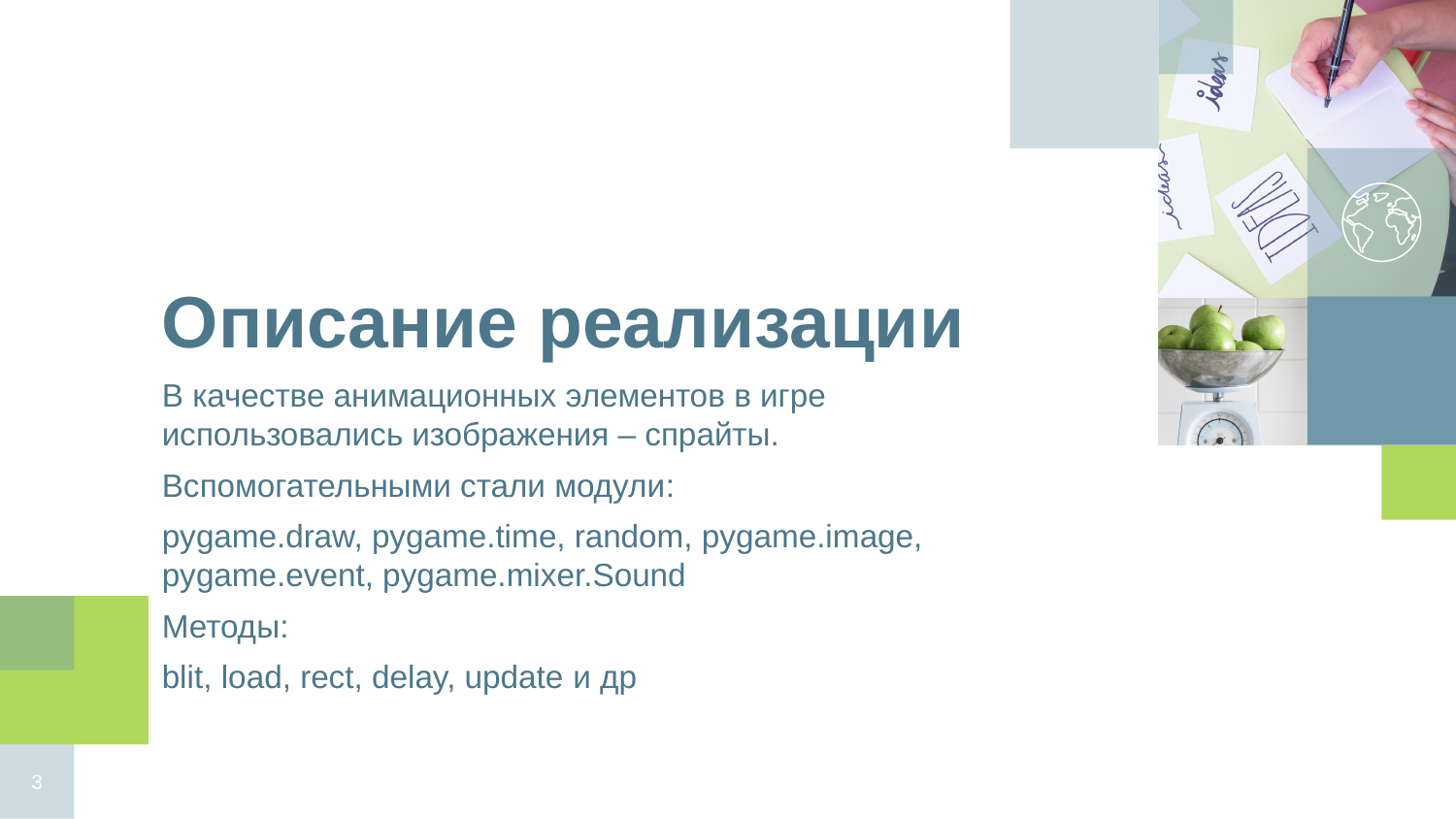

Описание реализации
В качестве анимационных элементов в игре использовались изображения – спрайты.
Вспомогательными стали модули:
pygame.draw, pygame.time, random, pygame.image, pygame.event, pygame.mixer.Sound
Методы:
blit, load, rect, delay, update и др

3